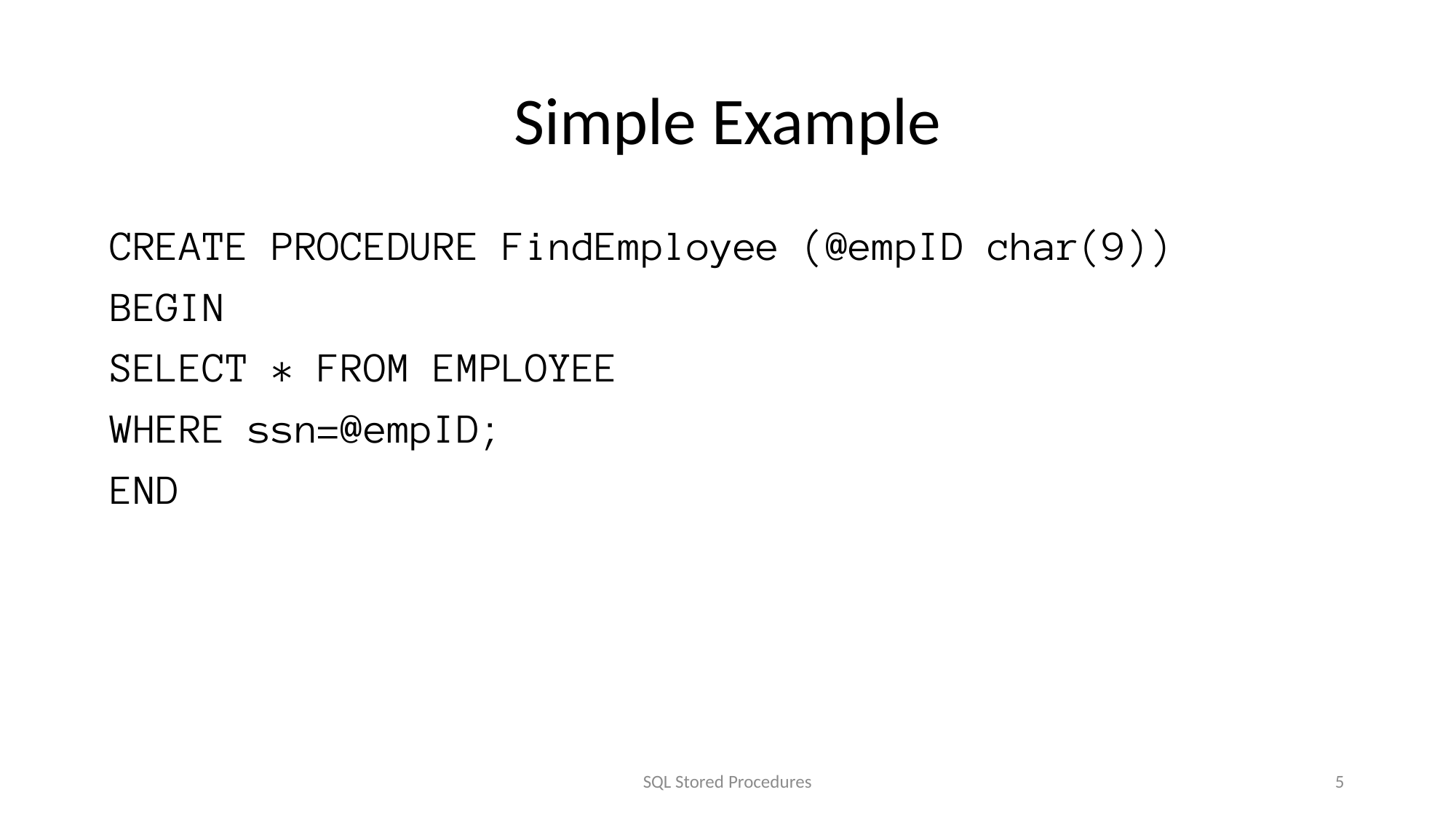

# Simple Example
CREATE PROCEDURE FindEmployee (@empID char(9))
BEGIN
SELECT * FROM EMPLOYEE
WHERE ssn=@empID;
END
SQL Stored Procedures
5